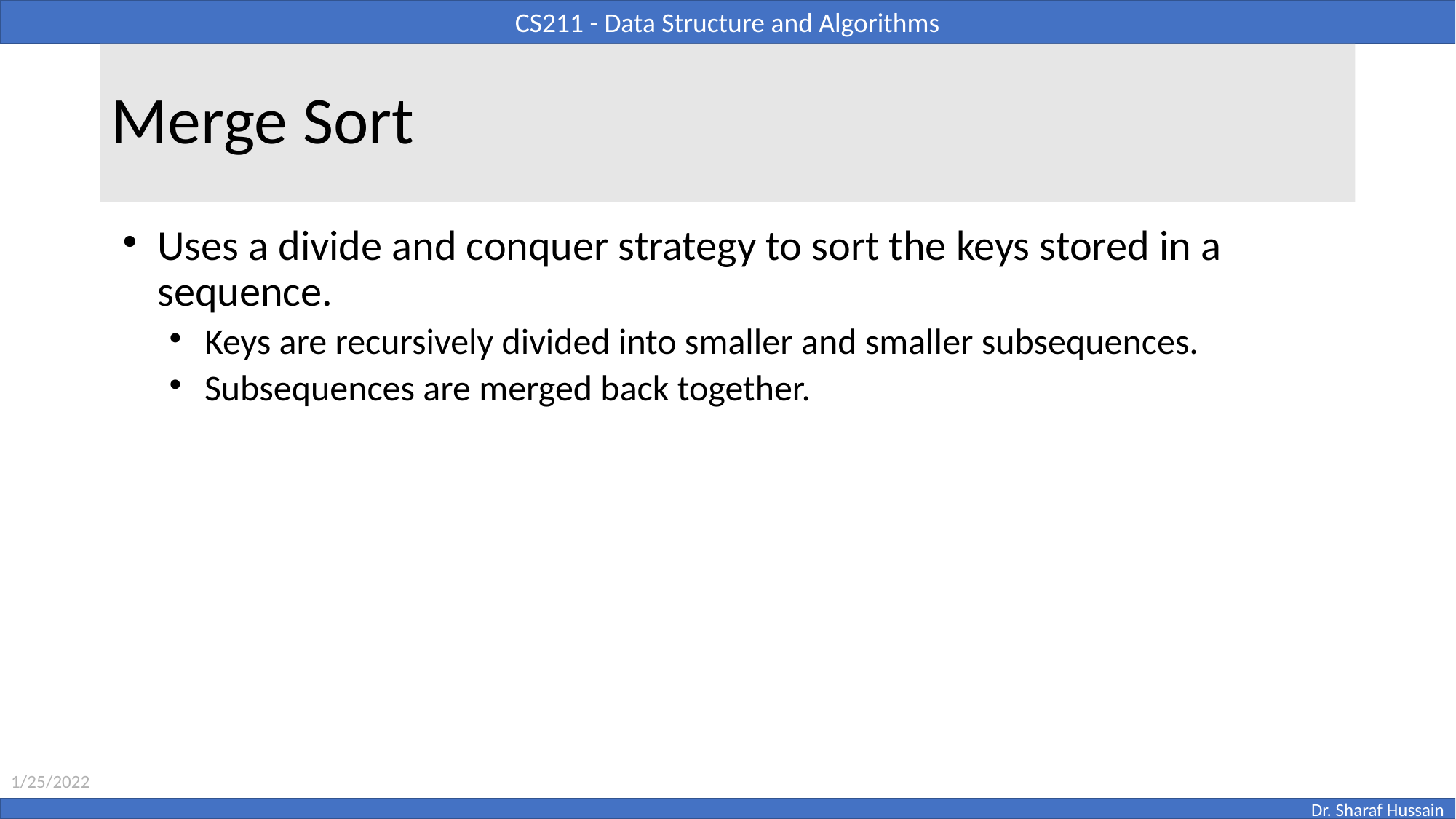

# Merge Sort
Uses a divide and conquer strategy to sort the keys stored in a sequence.
Keys are recursively divided into smaller and smaller subsequences.
Subsequences are merged back together.
1/25/2022